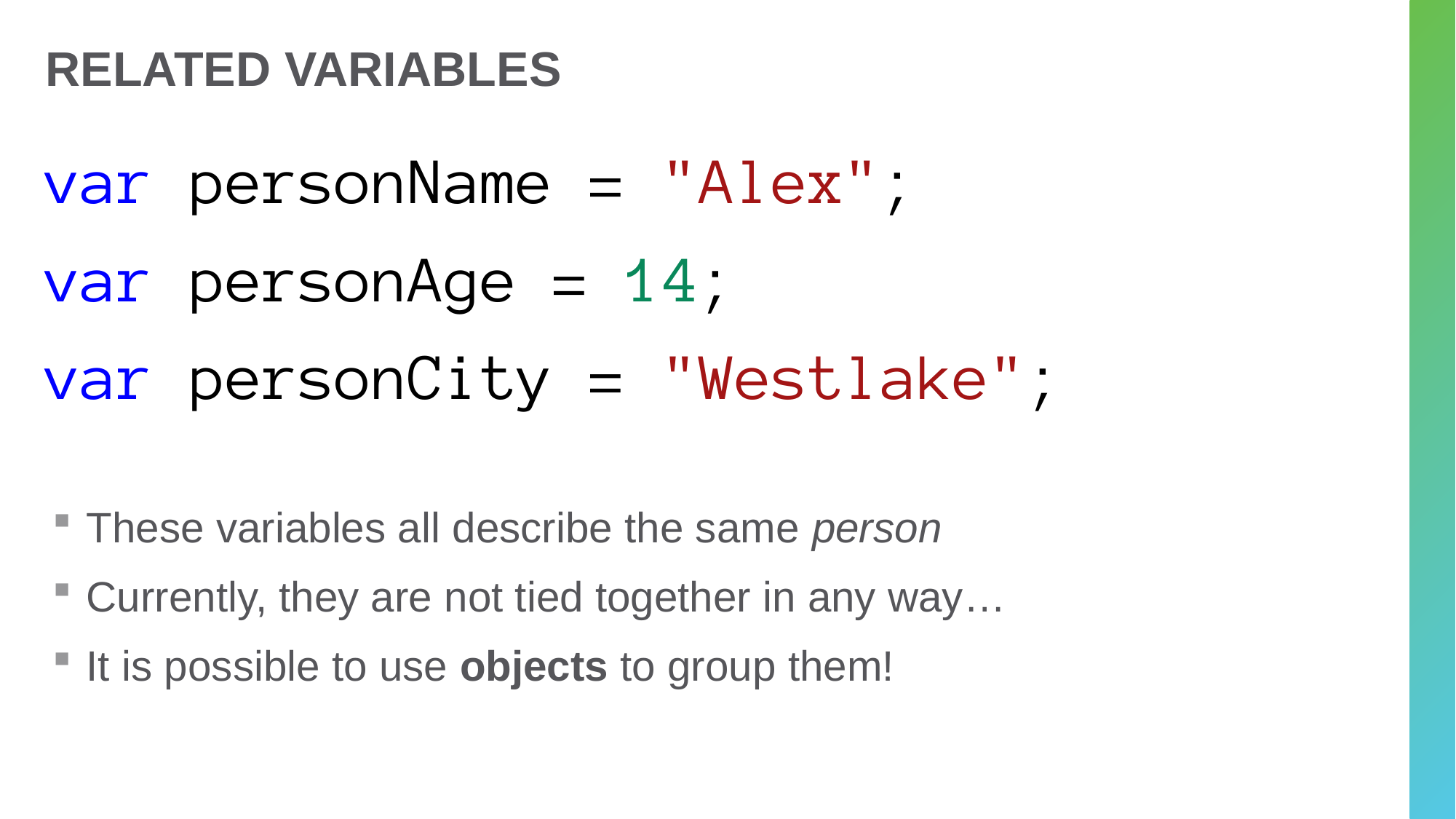

# Related Variables
var personName = "Alex";
var personAge = 14;
var personCity = "Westlake";

These variables all describe the same person
Currently, they are not tied together in any way…
It is possible to use objects to group them!